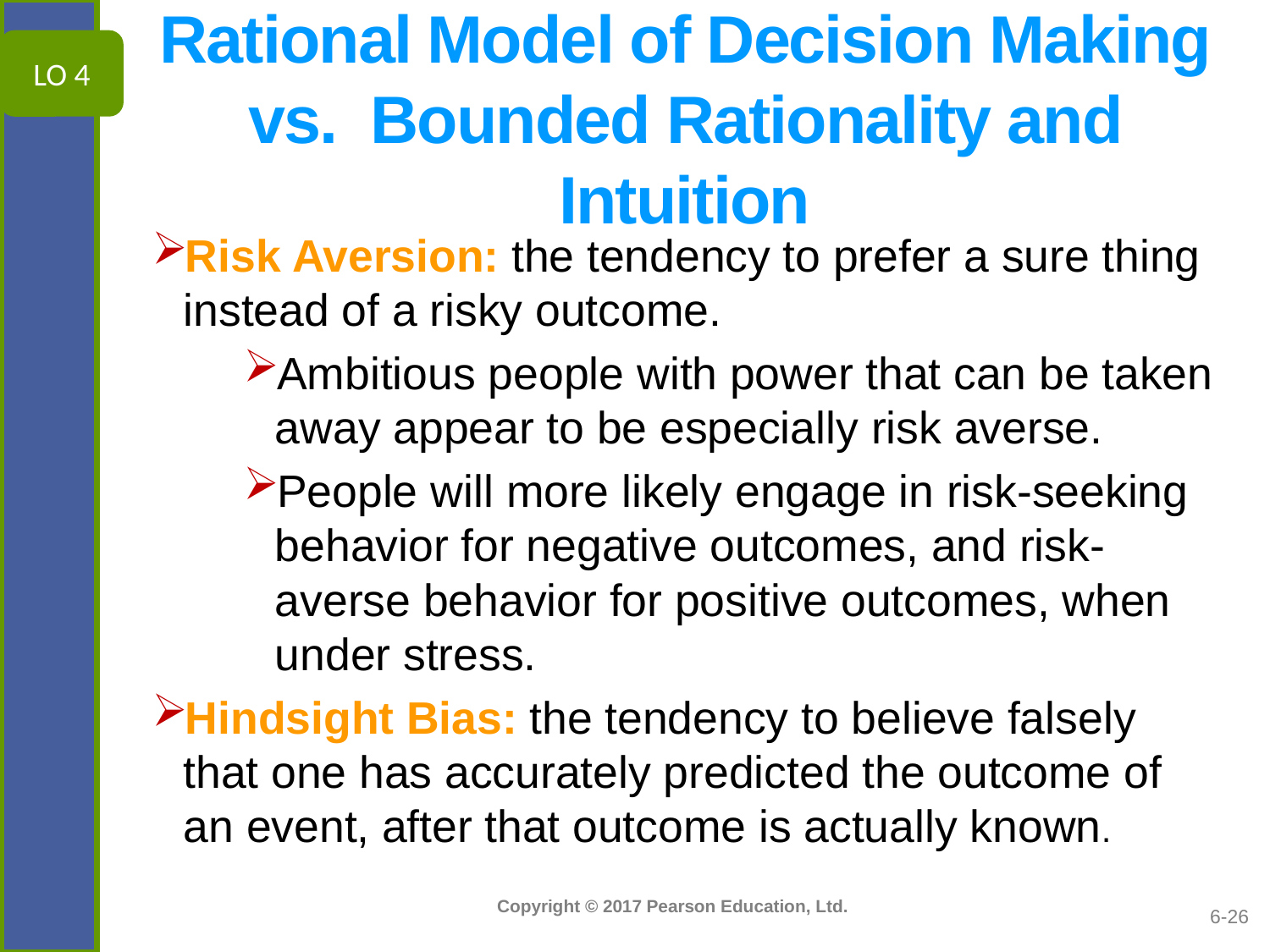

# Rational Model of Decision Making vs.  Bounded Rationality and Intuition
LO 4
Risk Aversion: the tendency to prefer a sure thing instead of a risky outcome.
Ambitious people with power that can be taken away appear to be especially risk averse.
People will more likely engage in risk-seeking behavior for negative outcomes, and risk-averse behavior for positive outcomes, when under stress.
Hindsight Bias: the tendency to believe falsely that one has accurately predicted the outcome of an event, after that outcome is actually known.
6-26